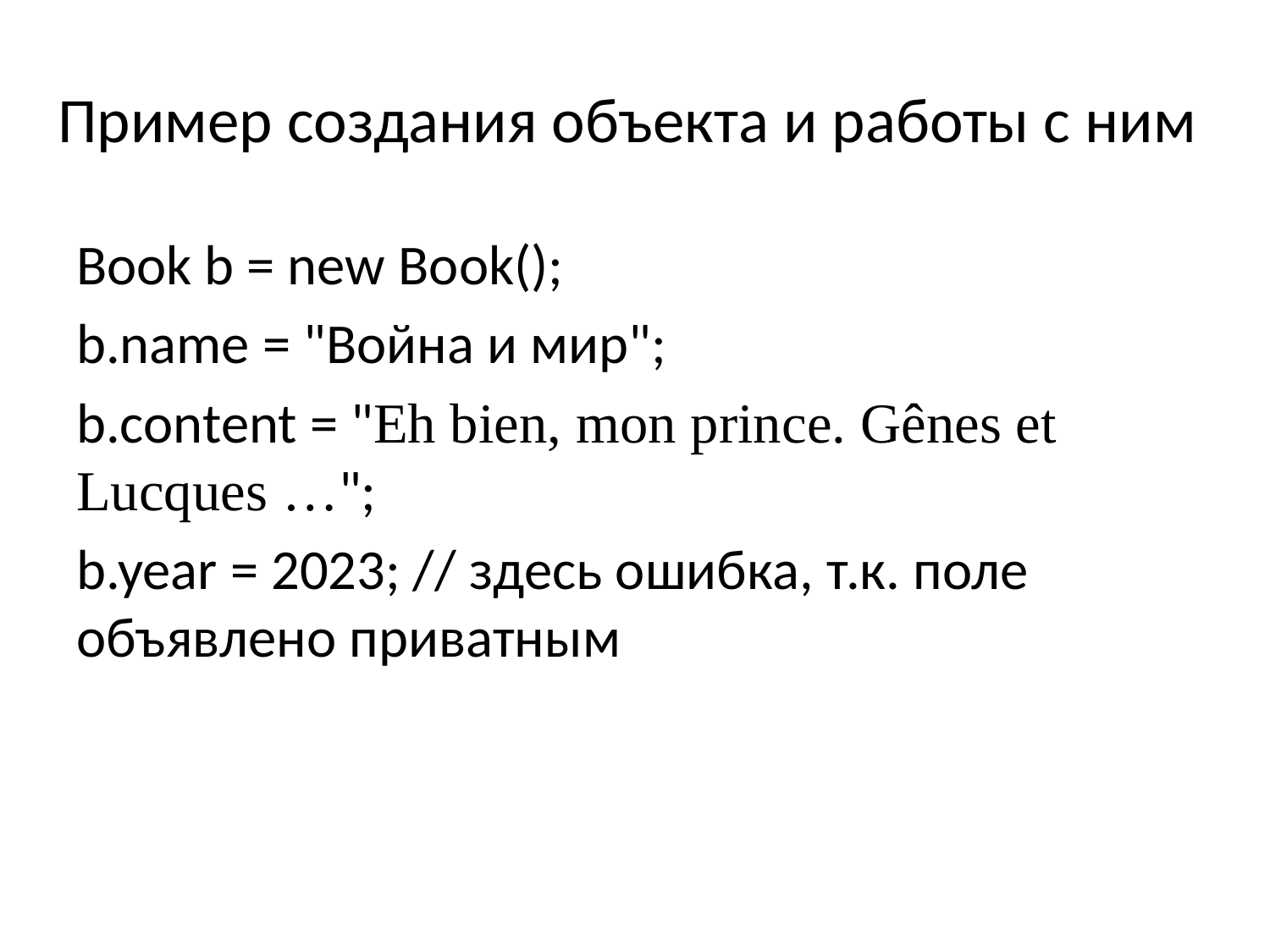

# Пример создания объекта и работы с ним
Book b = new Book();
b.name = "Война и мир";
b.content = "Eh bien, mon prince. Gênes et Lucques …";
b.year = 2023; // здесь ошибка, т.к. поле объявлено приватным